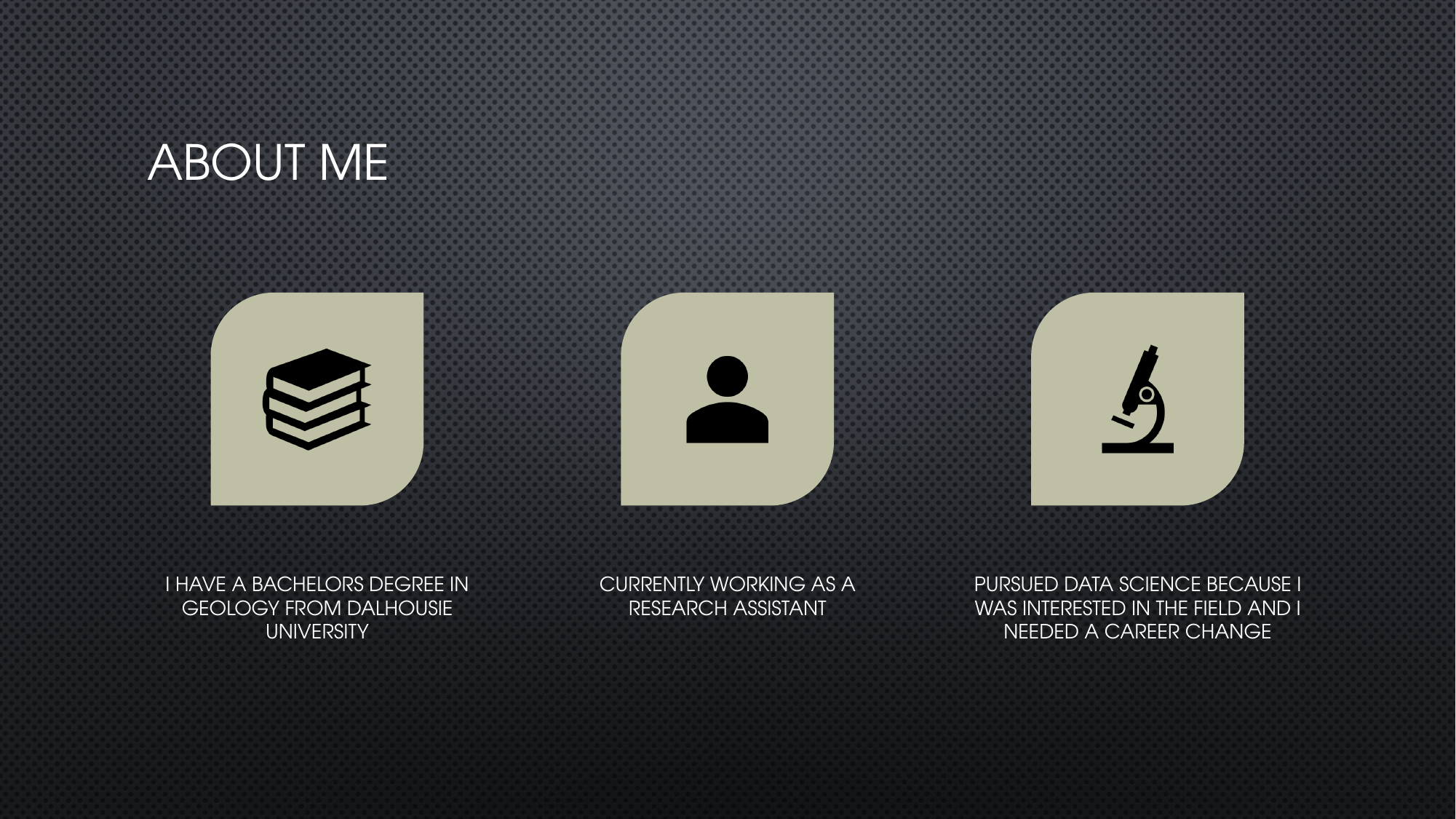

# ABOUT ME
I have a Bachelors degree in Geology from Dalhousie university
Currently working as a research assistant
Pursued data science because I was interested in the field and I needed a career change